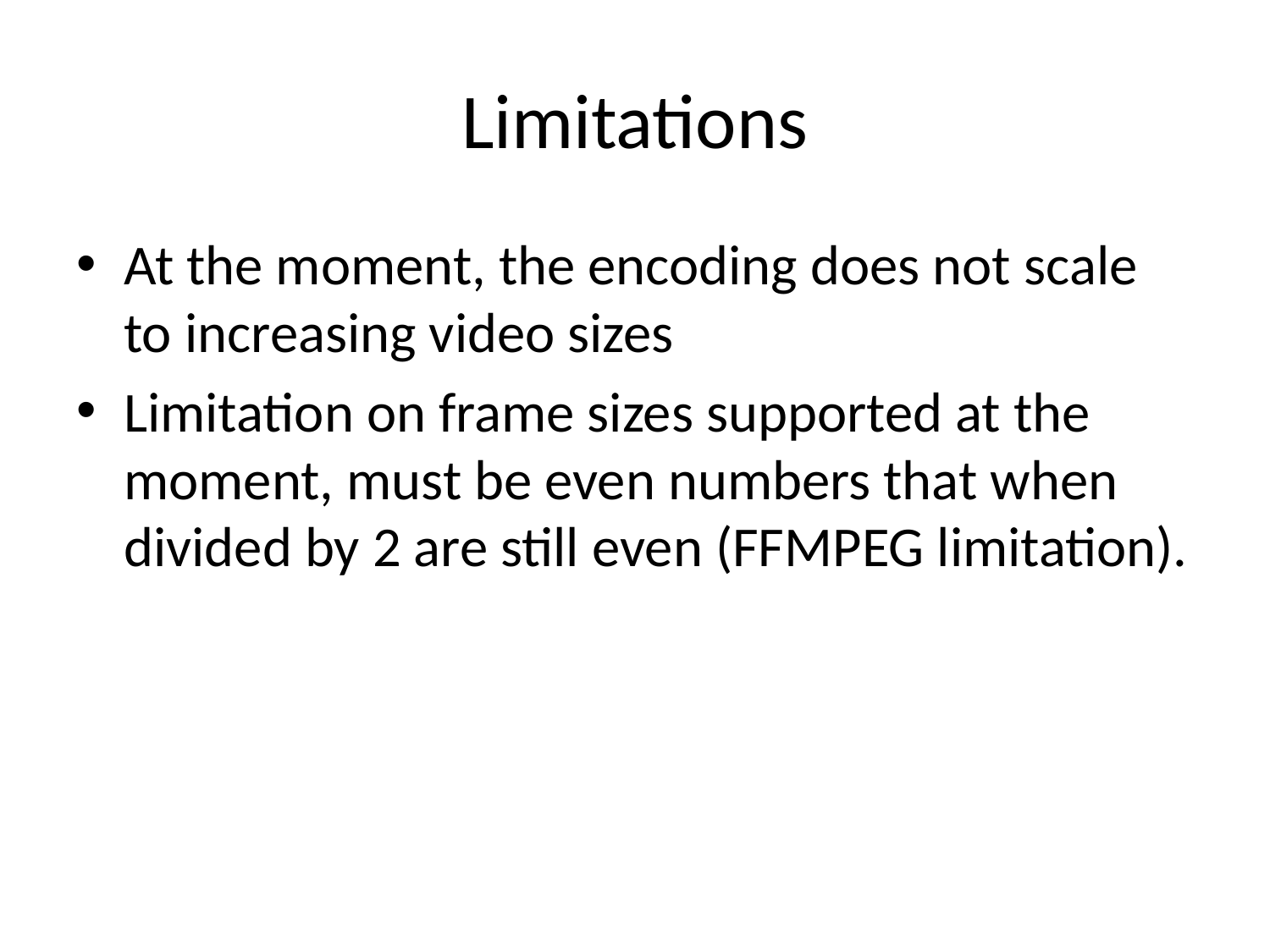

# Limitations
At the moment, the encoding does not scale to increasing video sizes
Limitation on frame sizes supported at the moment, must be even numbers that when divided by 2 are still even (FFMPEG limitation).